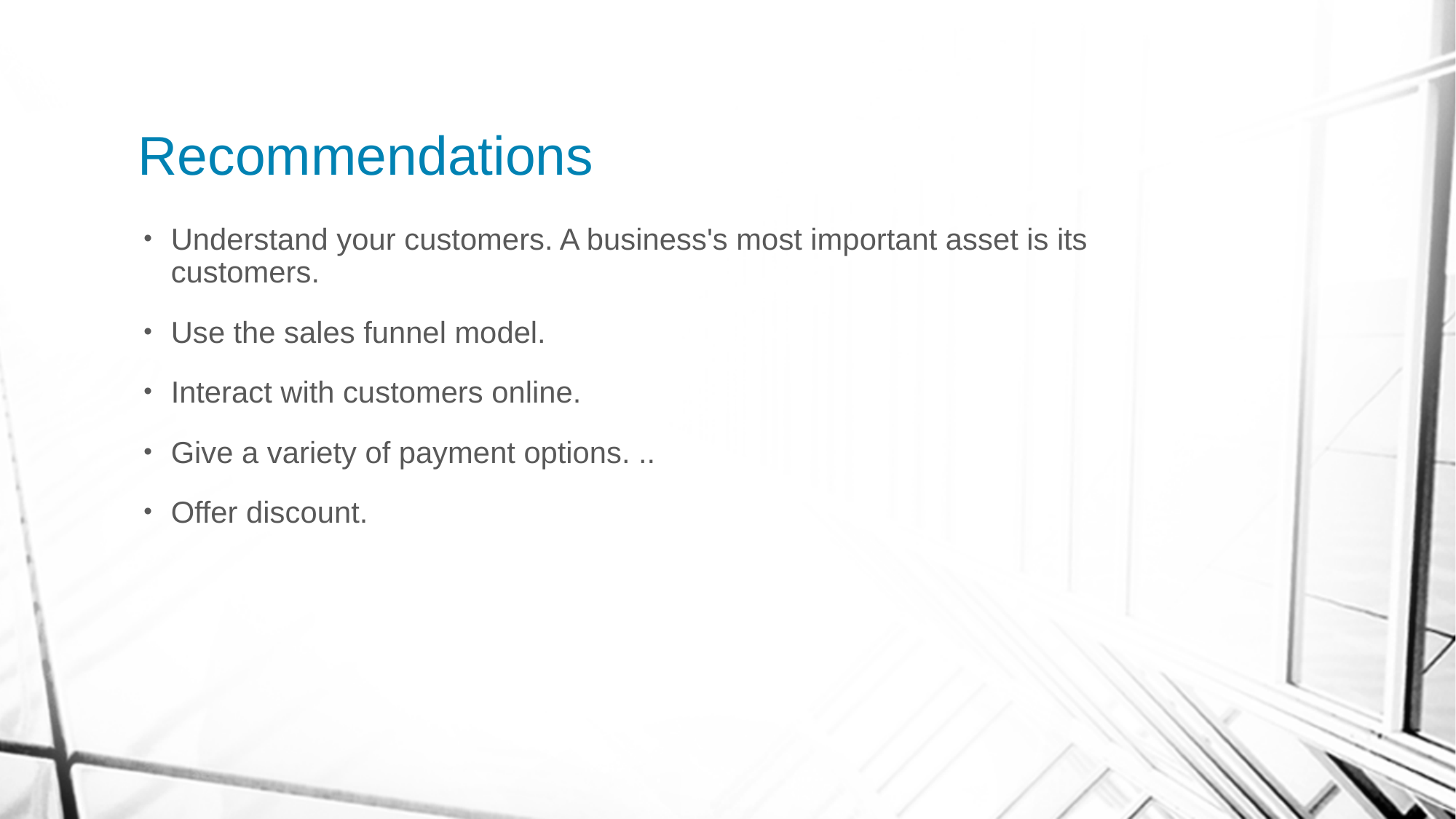

# Recommendations
Understand your customers. A business's most important asset is its customers.
Use the sales funnel model.
Interact with customers online.
Give a variety of payment options. ..
Offer discount.